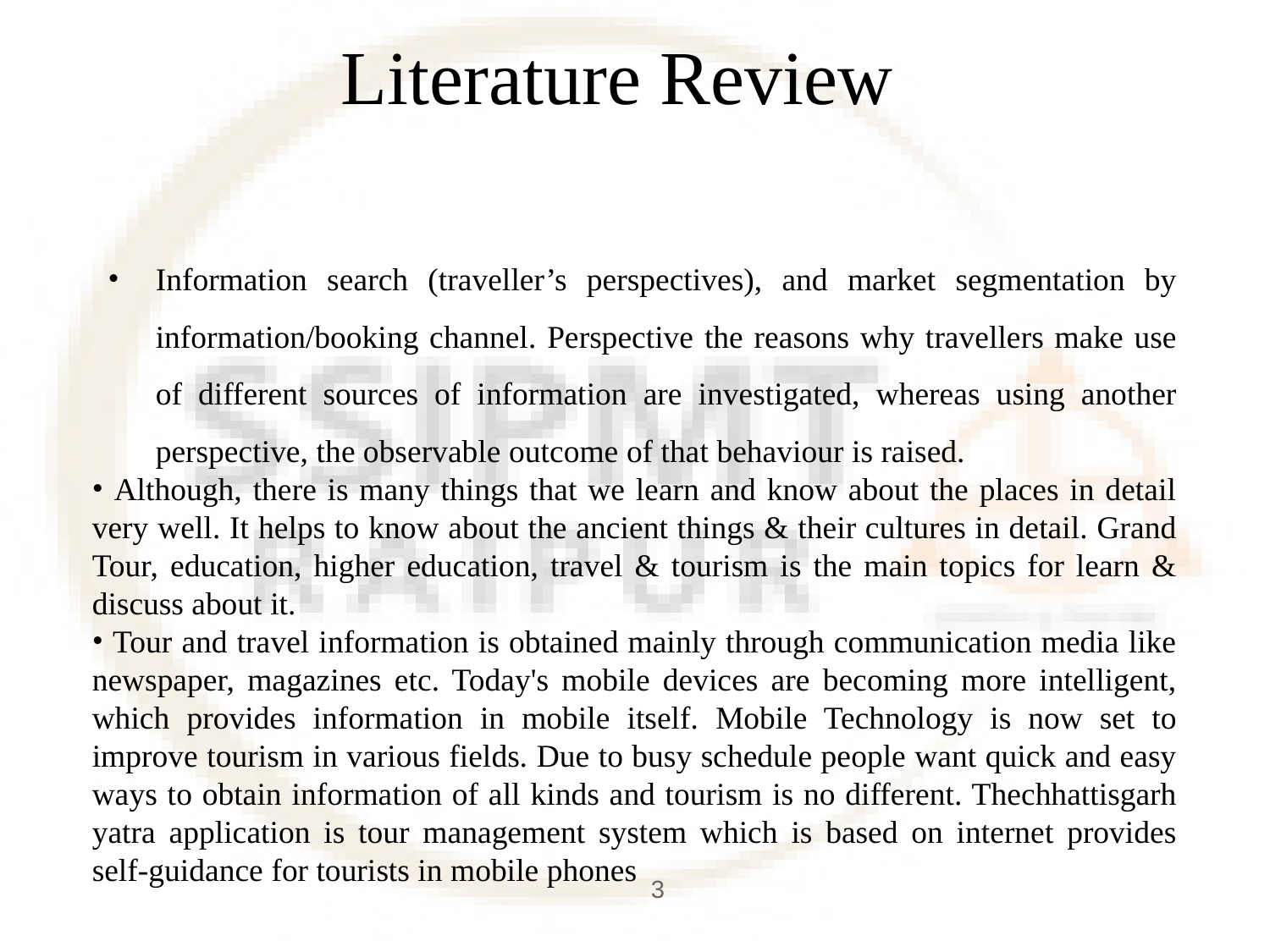

# Literature Review

Information search (traveller’s perspectives), and market segmentation by information/booking channel. Perspective the reasons why travellers make use of different sources of information are investigated, whereas using another perspective, the observable outcome of that behaviour is raised.
 Although, there is many things that we learn and know about the places in detail very well. It helps to know about the ancient things & their cultures in detail. Grand Tour, education, higher education, travel & tourism is the main topics for learn & discuss about it.
 Tour and travel information is obtained mainly through communication media like newspaper, magazines etc. Today's mobile devices are becoming more intelligent, which provides information in mobile itself. Mobile Technology is now set to improve tourism in various fields. Due to busy schedule people want quick and easy ways to obtain information of all kinds and tourism is no different. Thechhattisgarh yatra application is tour management system which is based on internet provides self-guidance for tourists in mobile phones

3